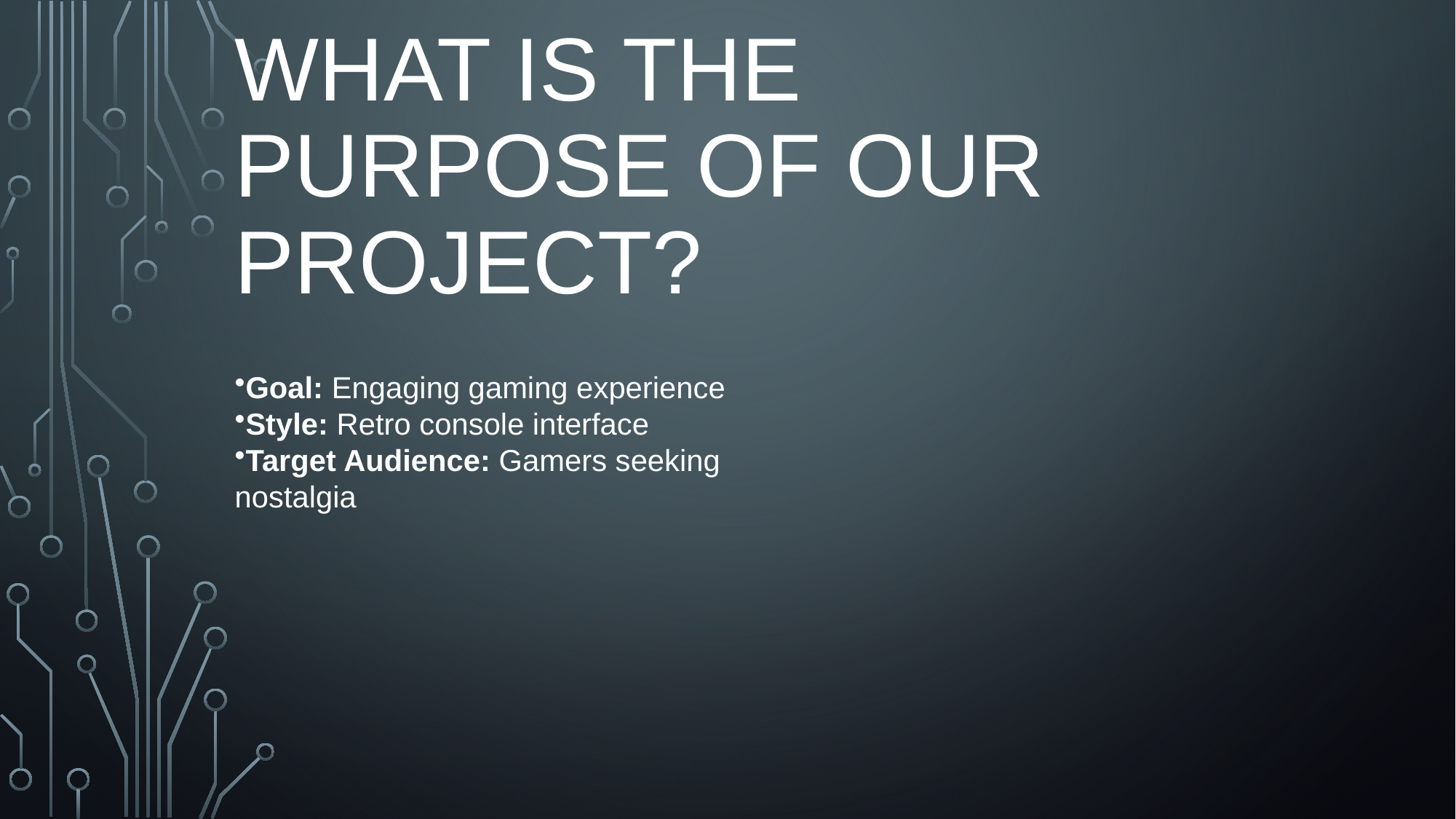

# What is the purpose of our project?
Goal: Engaging gaming experience
Style: Retro console interface
Target Audience: Gamers seeking nostalgia